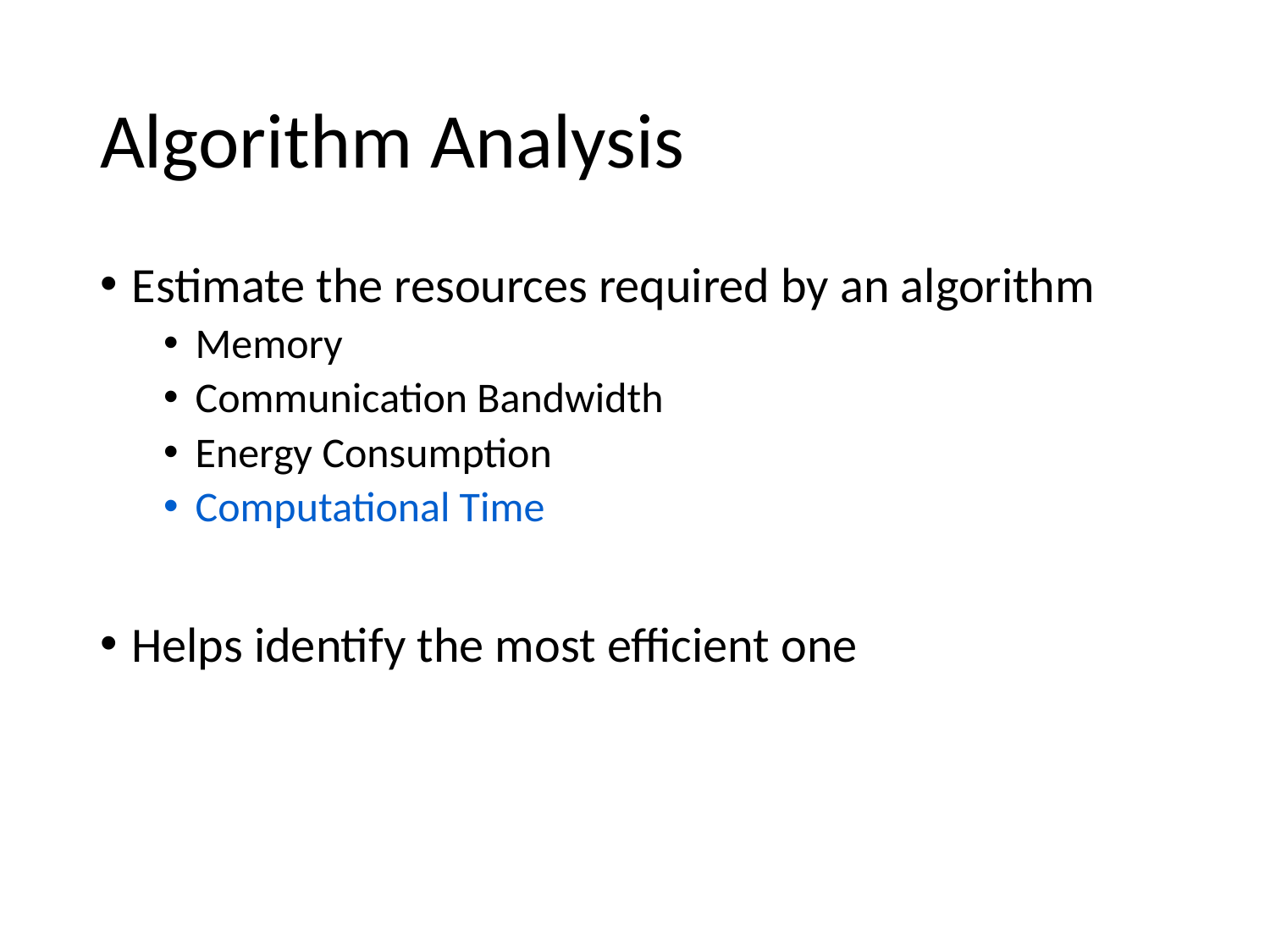

# Algorithm Analysis
Estimate the resources required by an algorithm
Memory
Communication Bandwidth
Energy Consumption
Computational Time

Helps identify the most efficient one